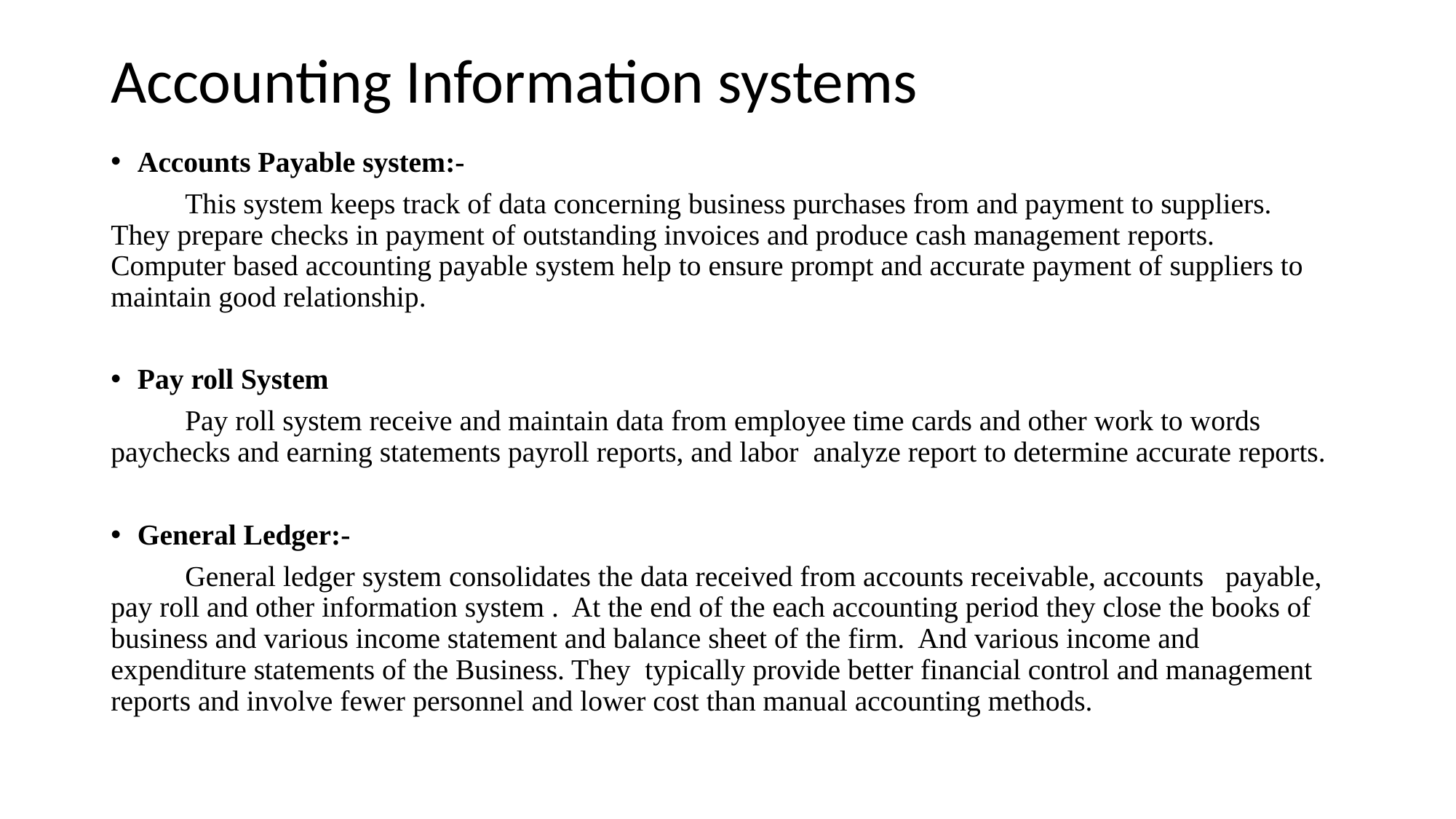

# Accounting Information systems
Accounts Payable system:-
	This system keeps track of data concerning business purchases from and payment to suppliers.  They prepare checks in payment of outstanding invoices and produce cash management reports.  Computer based accounting payable system help to ensure prompt and accurate payment of suppliers to maintain good relationship.

Pay roll System
	Pay roll system receive and maintain data from employee time cards and other work to words paychecks and earning statements payroll reports, and labor  analyze report to determine accurate reports.

General Ledger:-
	General ledger system consolidates the data received from accounts receivable, accounts   payable, pay roll and other information system .  At the end of the each accounting period they close the books of  business and various income statement and balance sheet of the firm.  And various income and  expenditure statements of the Business. They  typically provide better financial control and management reports and involve fewer personnel and lower cost than manual accounting methods.